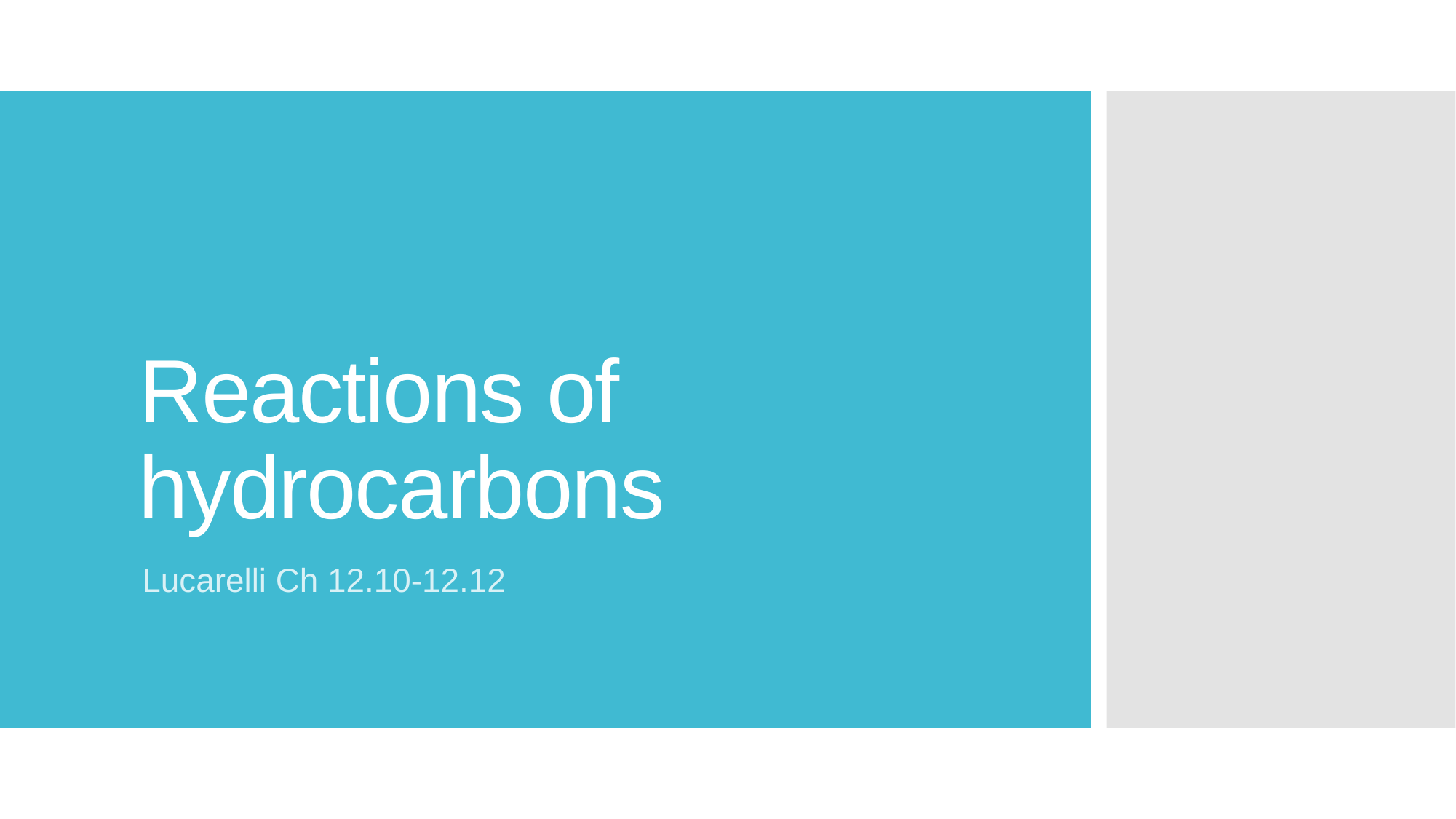

# Reactions of hydrocarbons
Lucarelli Ch 12.10-12.12